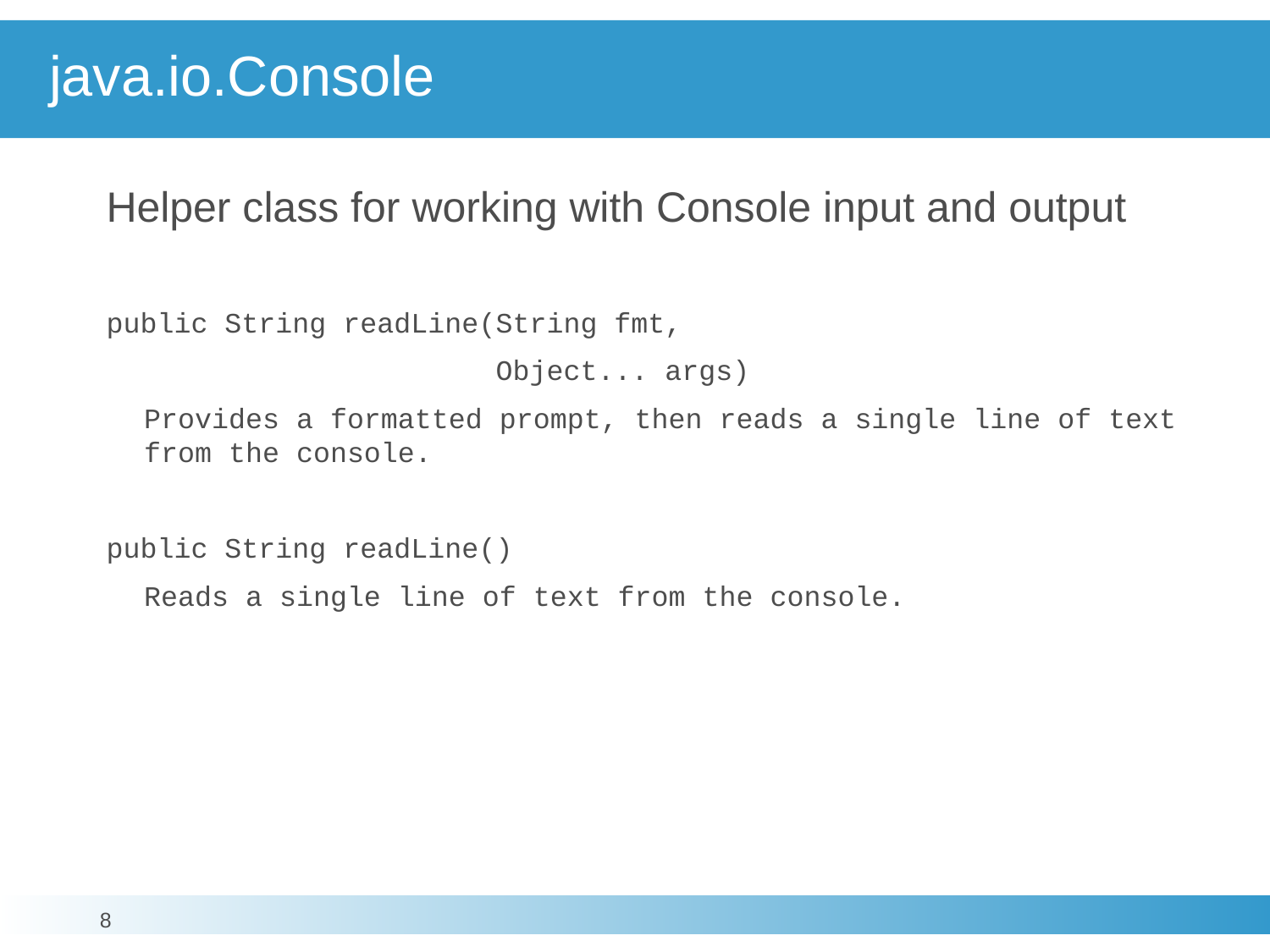

# java.io.Console
Helper class for working with Console input and output

public String readLine​(String fmt,
                       Object... args)
	Provides a formatted prompt, then reads a single line of text from the console.

public String readLine​()
	Reads a single line of text from the console.

8